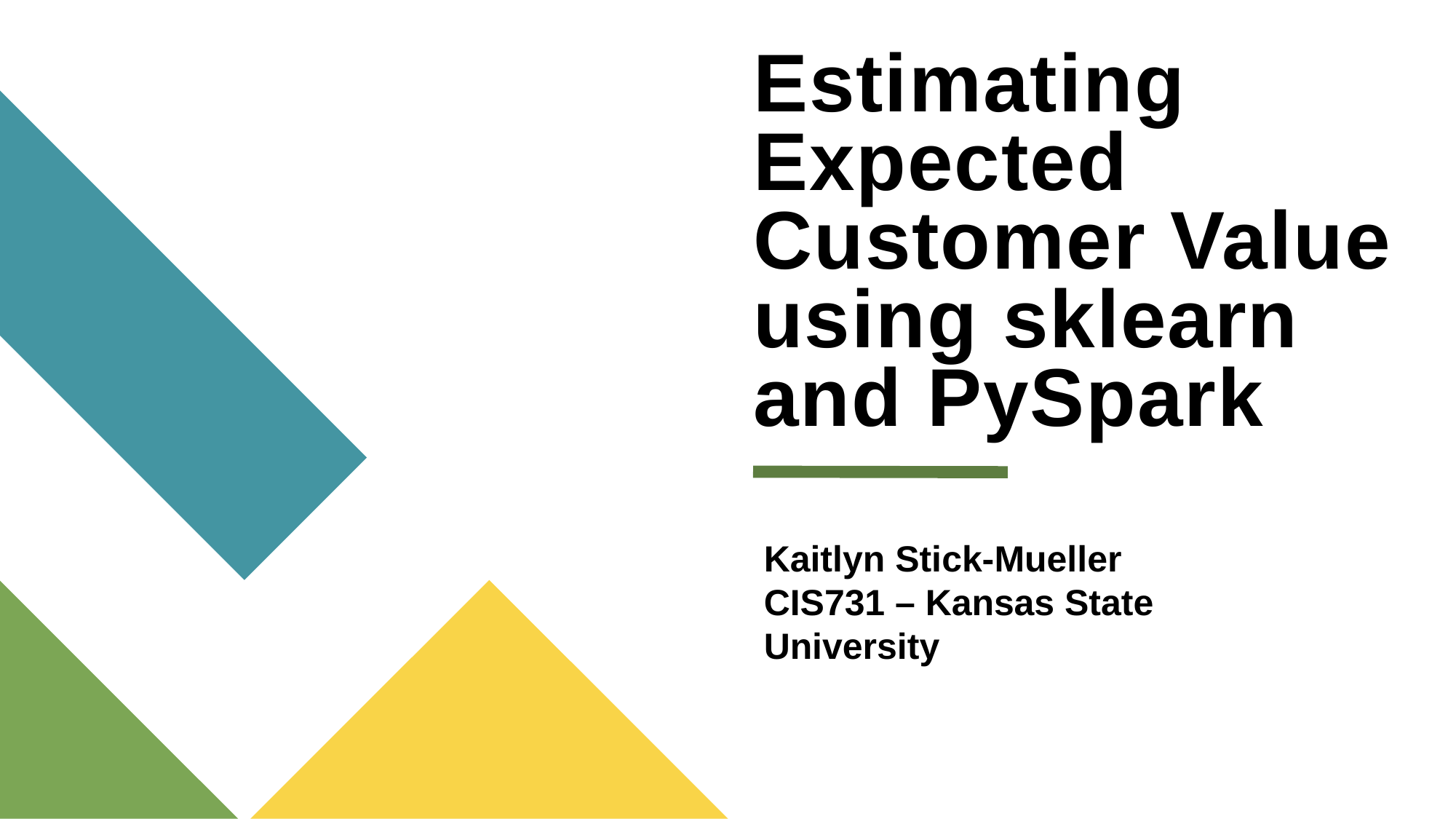

# Estimating Expected Customer Value using sklearn and PySpark
Kaitlyn Stick-Mueller
CIS731 – Kansas State University